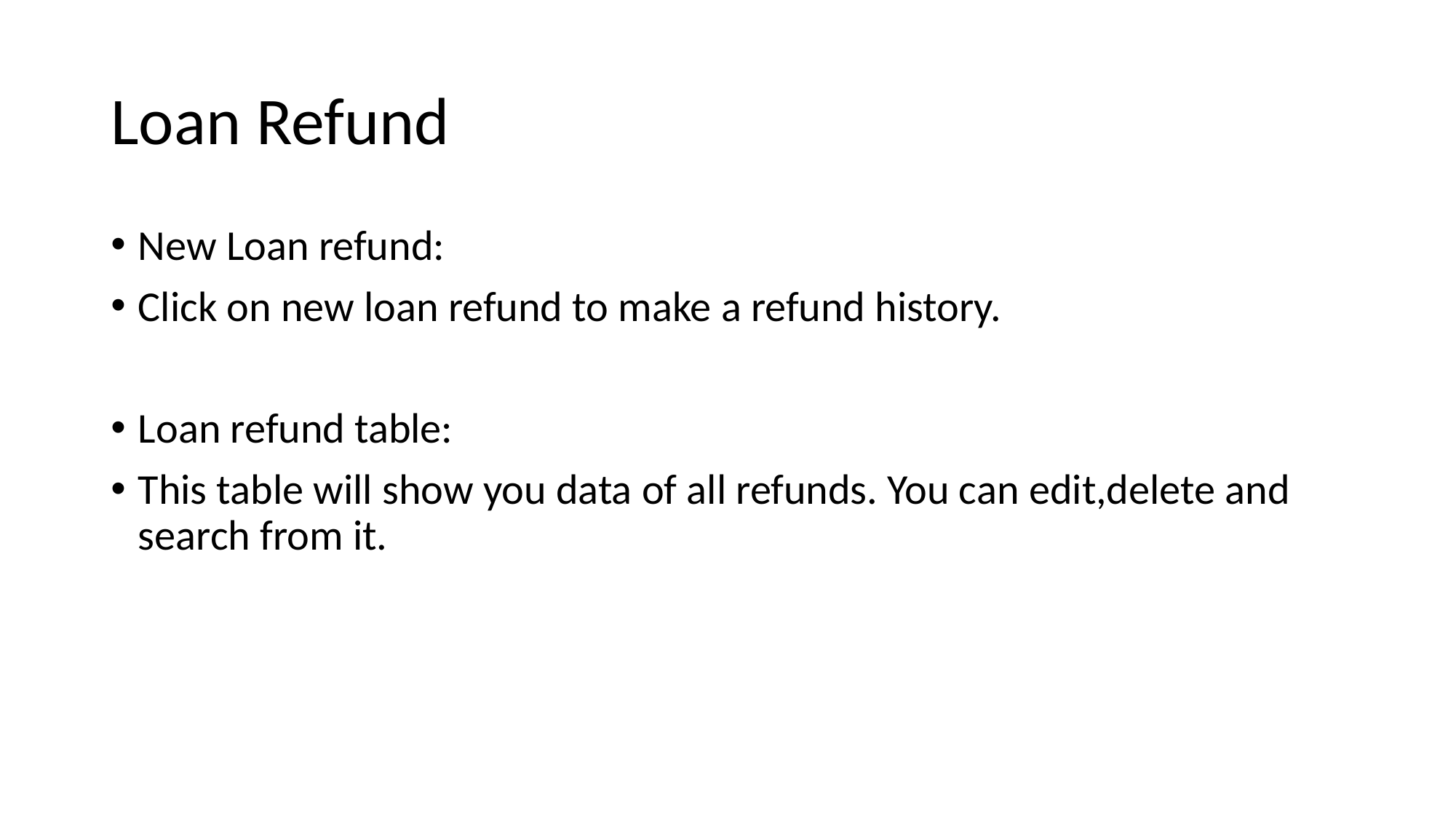

# Loan Refund
New Loan refund:
Click on new loan refund to make a refund history.

Loan refund table:
This table will show you data of all refunds. You can edit,delete and search from it.